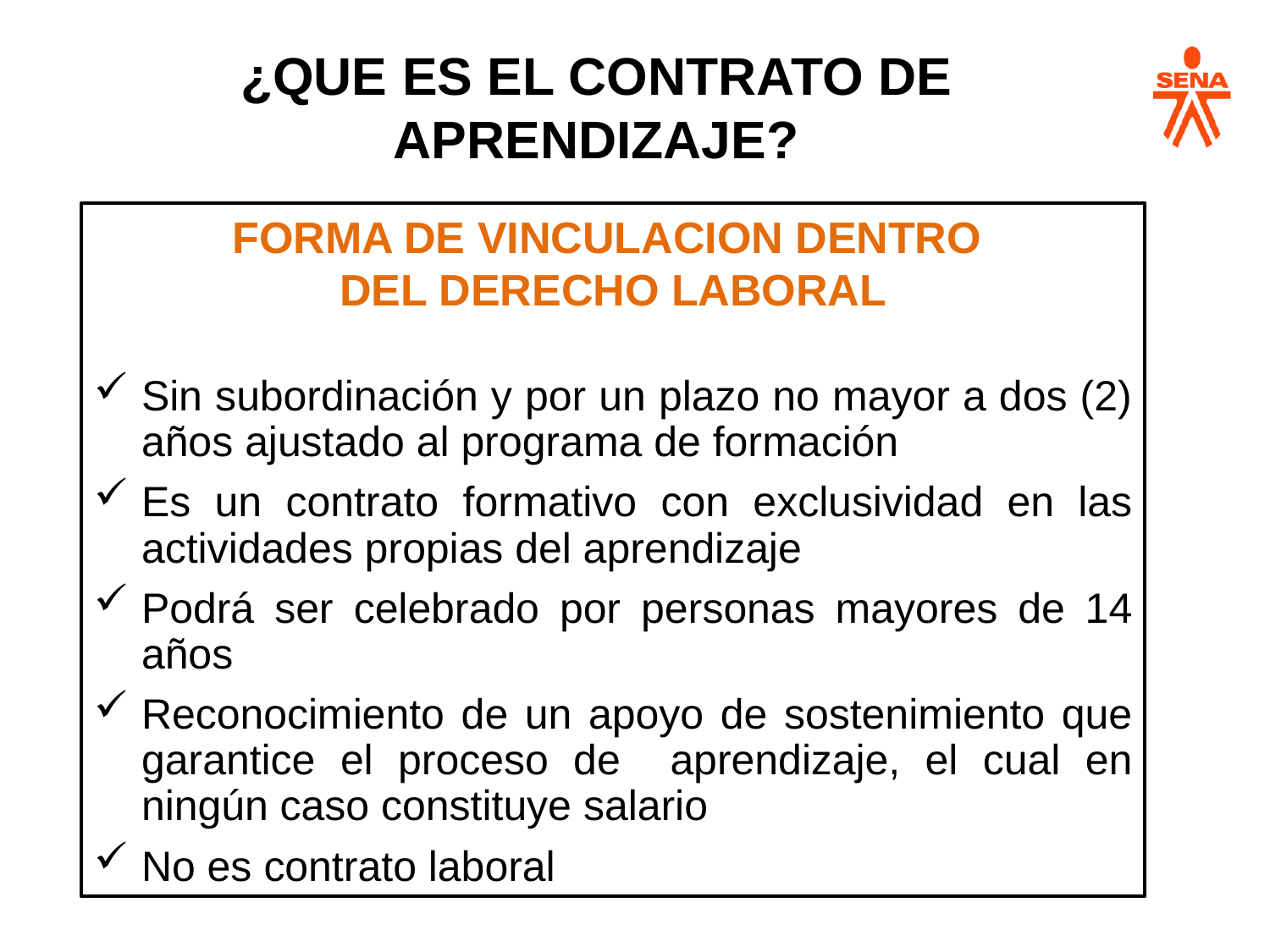

¿QUE ES EL CONTRATO DE APRENDIZAJE?
FORMA DE VINCULACION DENTRO
DEL DERECHO LABORAL

Sin subordinación y por un plazo no mayor a dos (2) años ajustado al programa de formación
Es un contrato formativo con exclusividad en las actividades propias del aprendizaje
Podrá ser celebrado por personas mayores de 14 años
Reconocimiento de un apoyo de sostenimiento que garantice el proceso de  aprendizaje, el cual en ningún caso constituye salario
No es contrato laboral